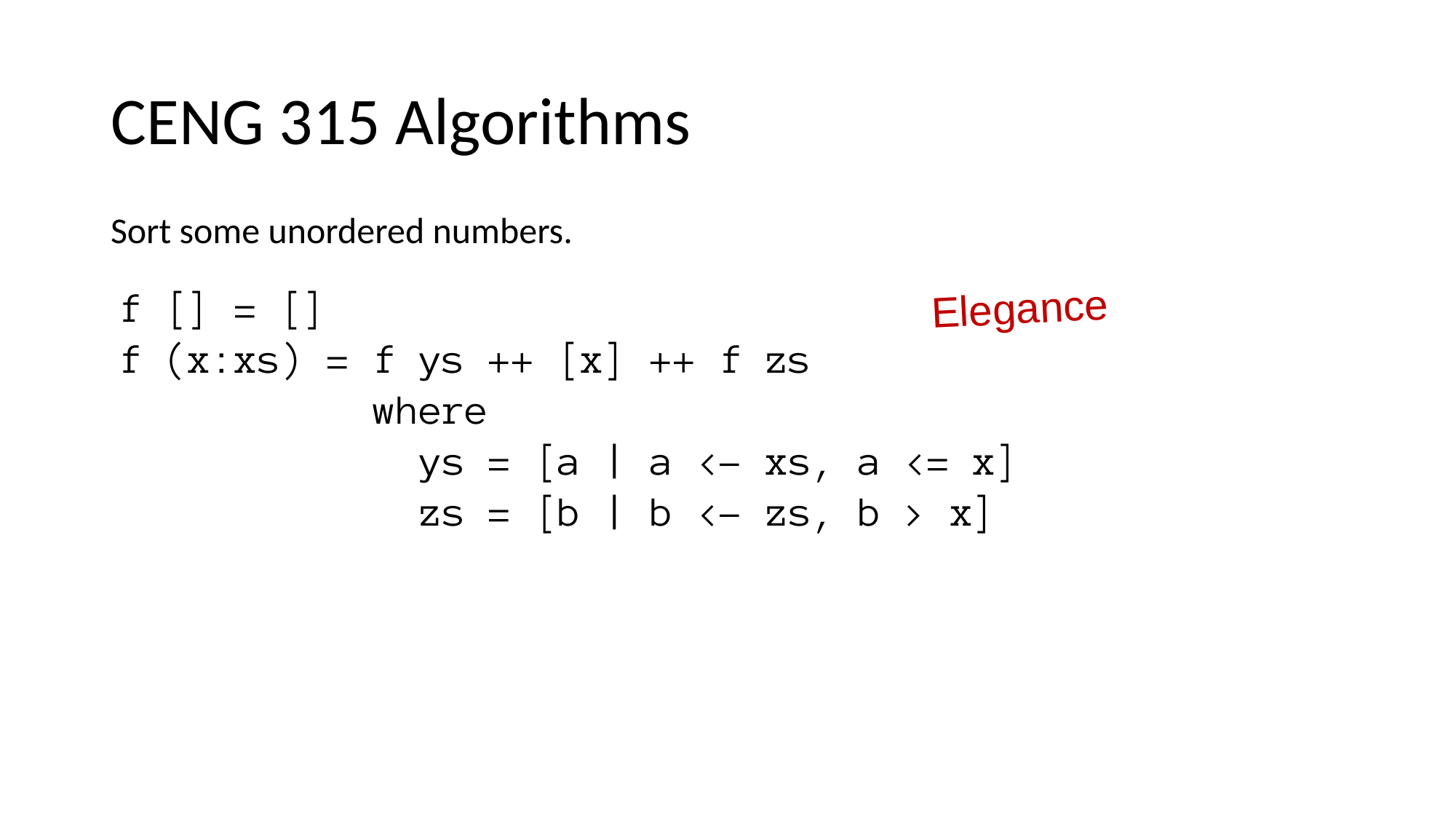

# CENG 315 Algorithms
Sort some unordered numbers.
Elegance
f [] = []
f (x:xs) = f ys ++ [x] ++ f zs
           where
             ys = [a | a <- xs, a <= x]
             zs = [b | b <- zs, b > x]